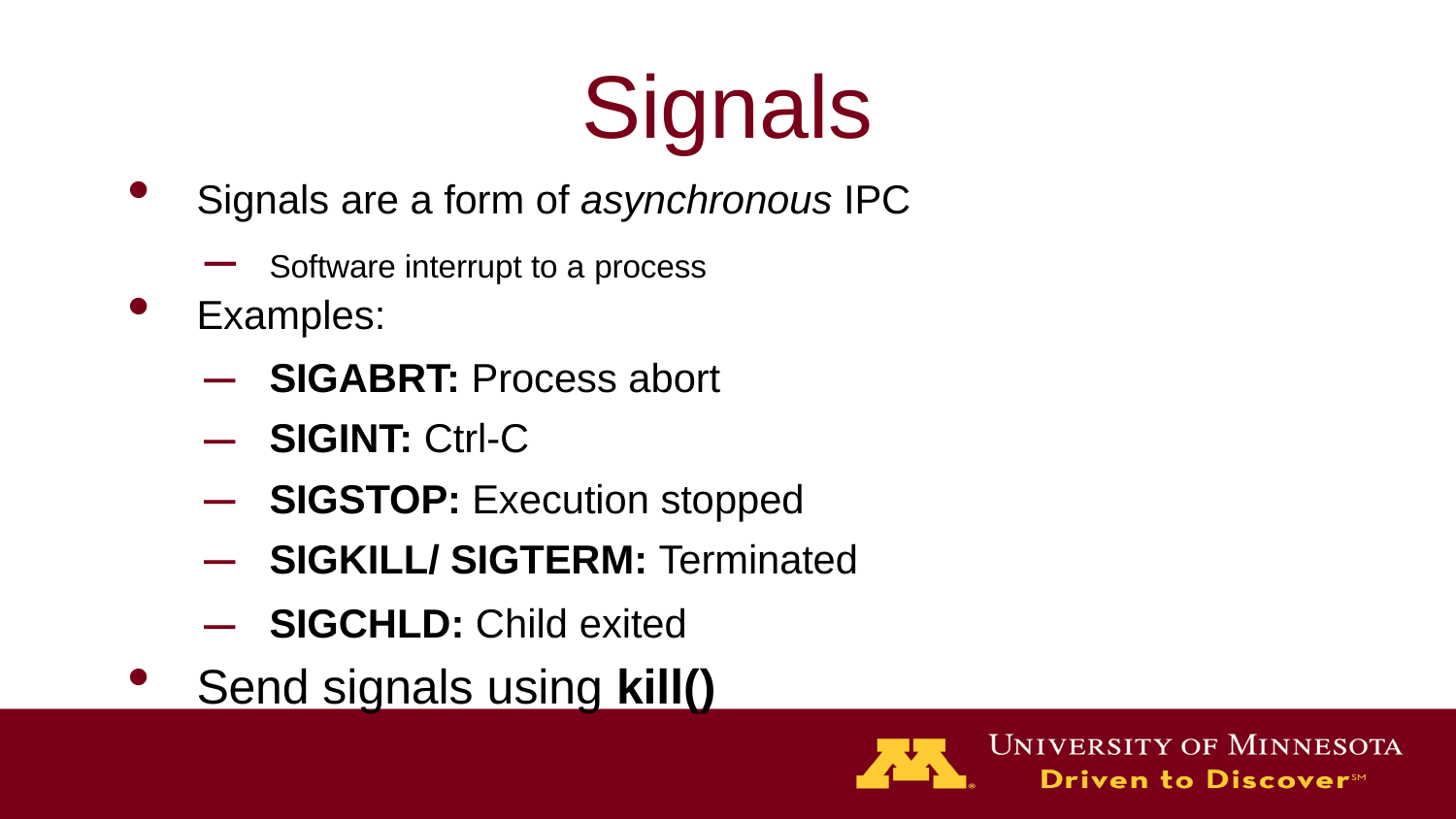

# Signals
Signals are a form of asynchronous IPC
Software interrupt to a process
Examples:
SIGABRT: Process abort
SIGINT: Ctrl-C
SIGSTOP: Execution stopped
SIGKILL/ SIGTERM: Terminated
SIGCHLD: Child exited
Send signals using kill()